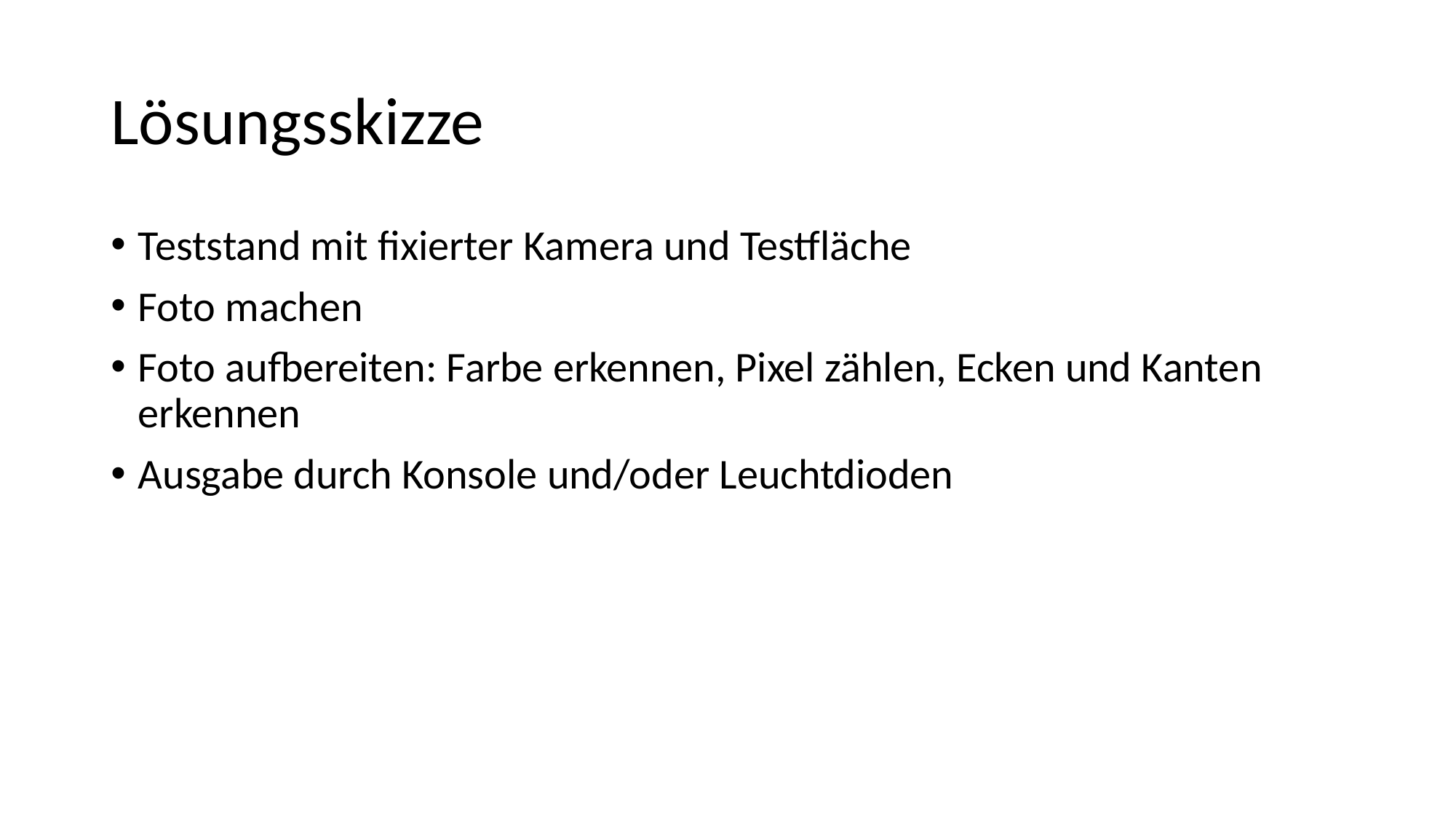

# Lösungsskizze
Teststand mit fixierter Kamera und Testfläche
Foto machen
Foto aufbereiten: Farbe erkennen, Pixel zählen, Ecken und Kanten erkennen
Ausgabe durch Konsole und/oder Leuchtdioden